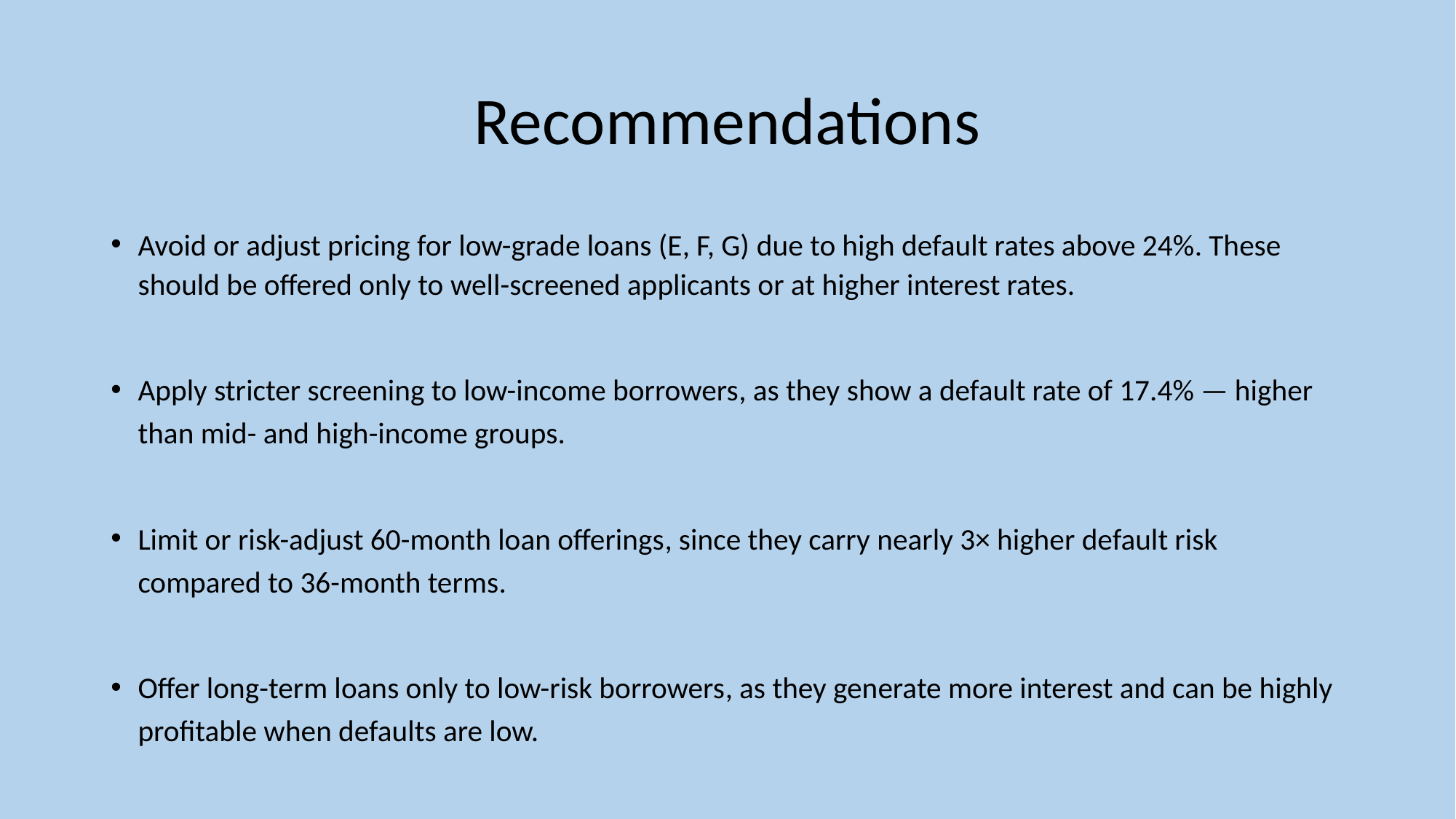

# Recommendations
Avoid or adjust pricing for low-grade loans (E, F, G) due to high default rates above 24%. These should be offered only to well-screened applicants or at higher interest rates.

Apply stricter screening to low-income borrowers, as they show a default rate of 17.4% — higher than mid- and high-income groups.

Limit or risk-adjust 60-month loan offerings, since they carry nearly 3× higher default risk compared to 36-month terms.

Offer long-term loans only to low-risk borrowers, as they generate more interest and can be highly profitable when defaults are low.